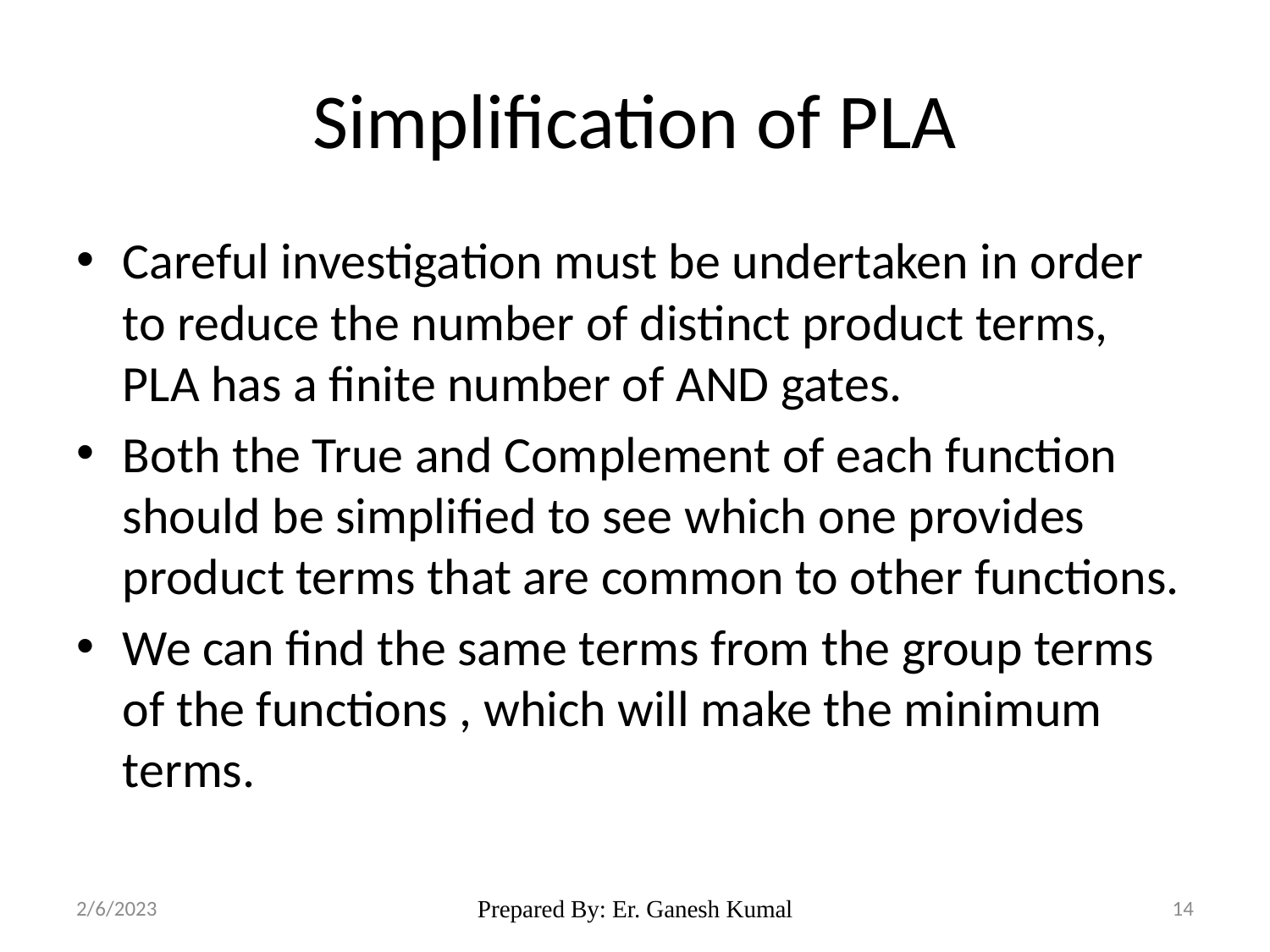

# Simplification of PLA
Careful investigation must be undertaken in order to reduce the number of distinct product terms, PLA has a finite number of AND gates.
Both the True and Complement of each function should be simplified to see which one provides product terms that are common to other functions.
We can find the same terms from the group terms of the functions , which will make the minimum terms.
2/6/2023
Prepared By: Er. Ganesh Kumal
14